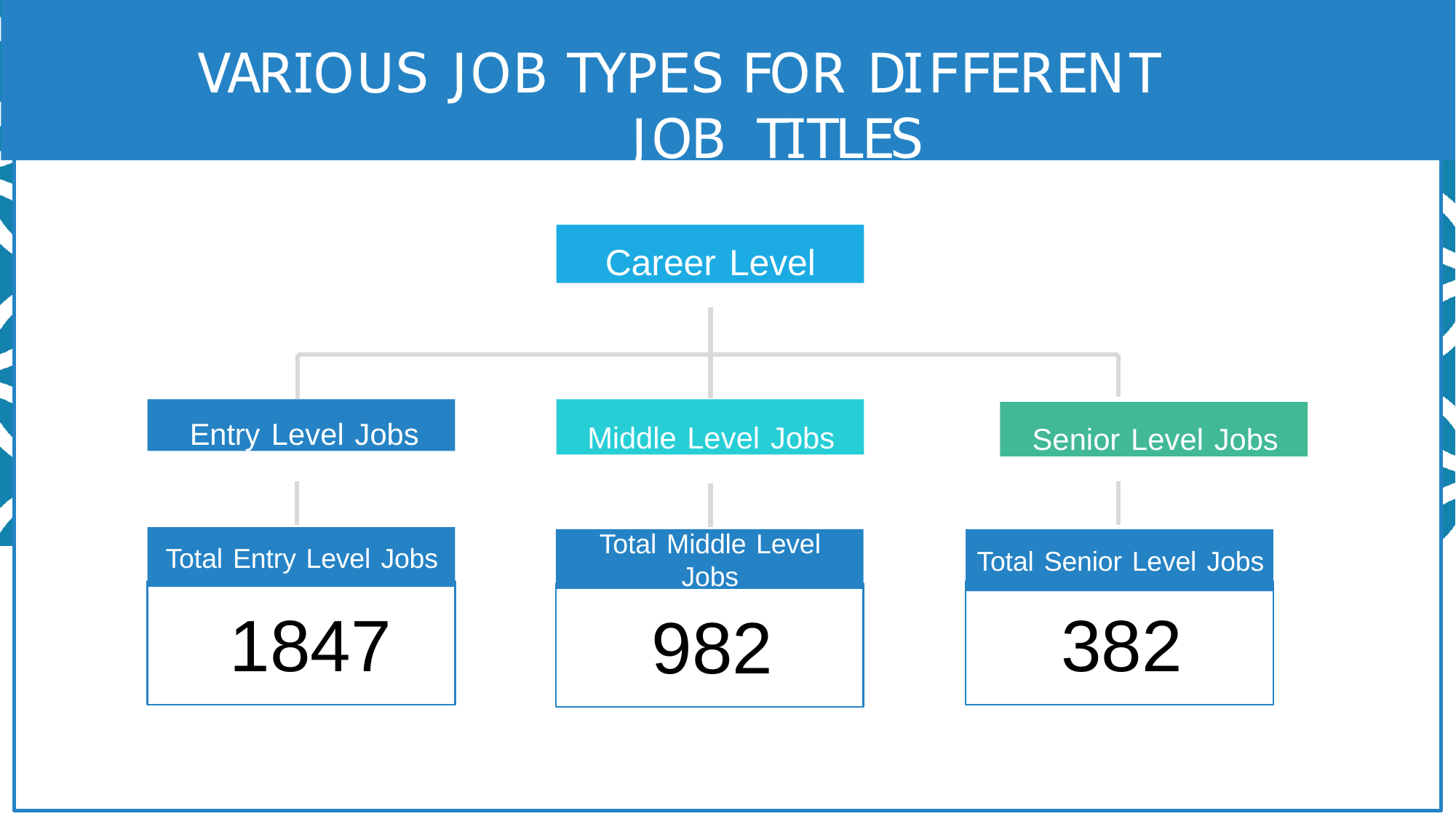

VARIOUS JOB TYPES FOR DIFFERENT JOB  TITLES
Career Level

Entry Level Jobs
Middle Level Jobs
Senior Level Jobs
Total Middle Level
Jobs

Total Entry Level Jobs
Total Senior Level Jobs

1847
382
982